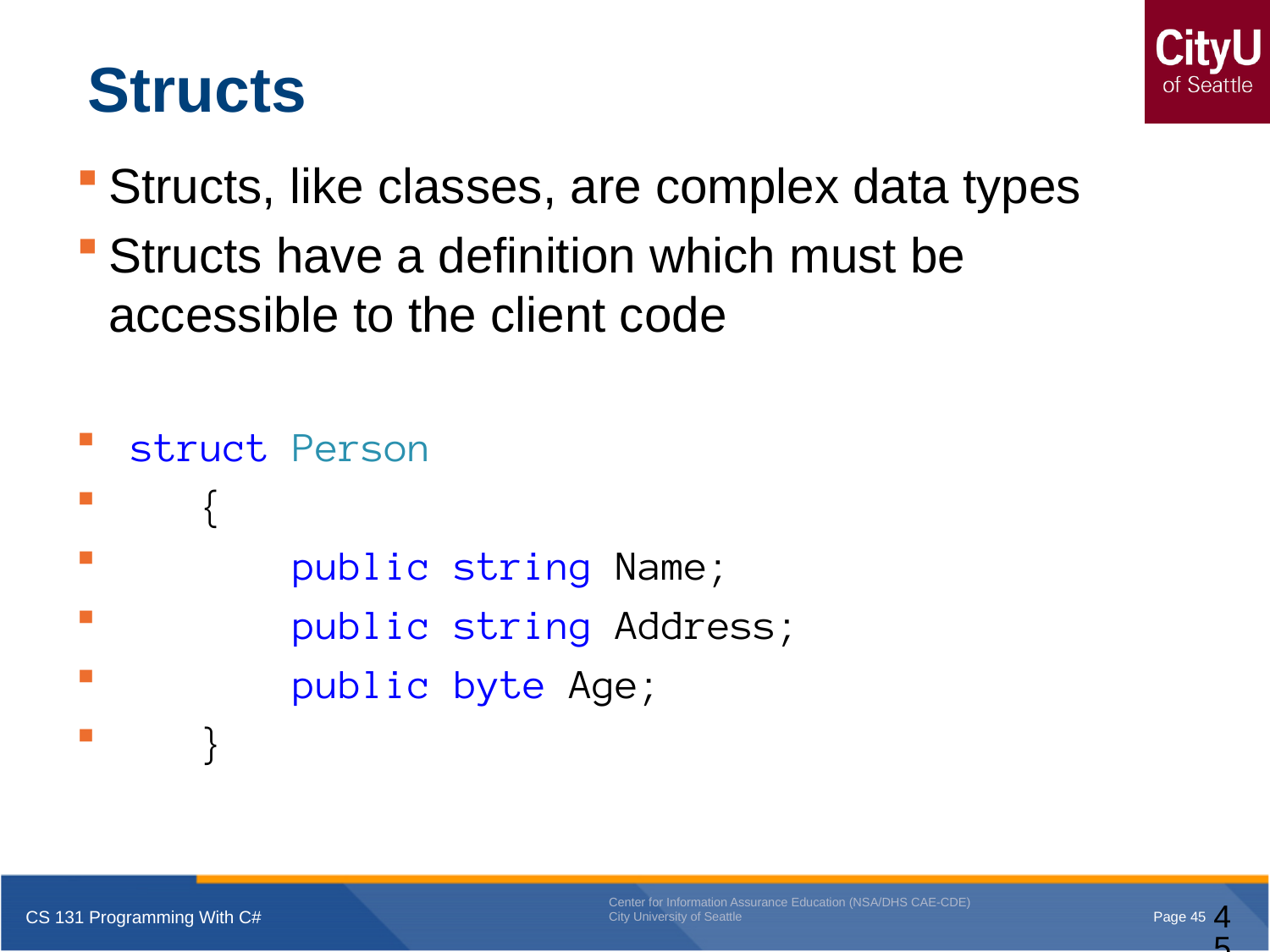

# Structs
Structs, like classes, are complex data types
Structs have a definition which must be accessible to the client code

 struct Person
    {
        public string Name;
        public string Address;
        public byte Age;
    }
45